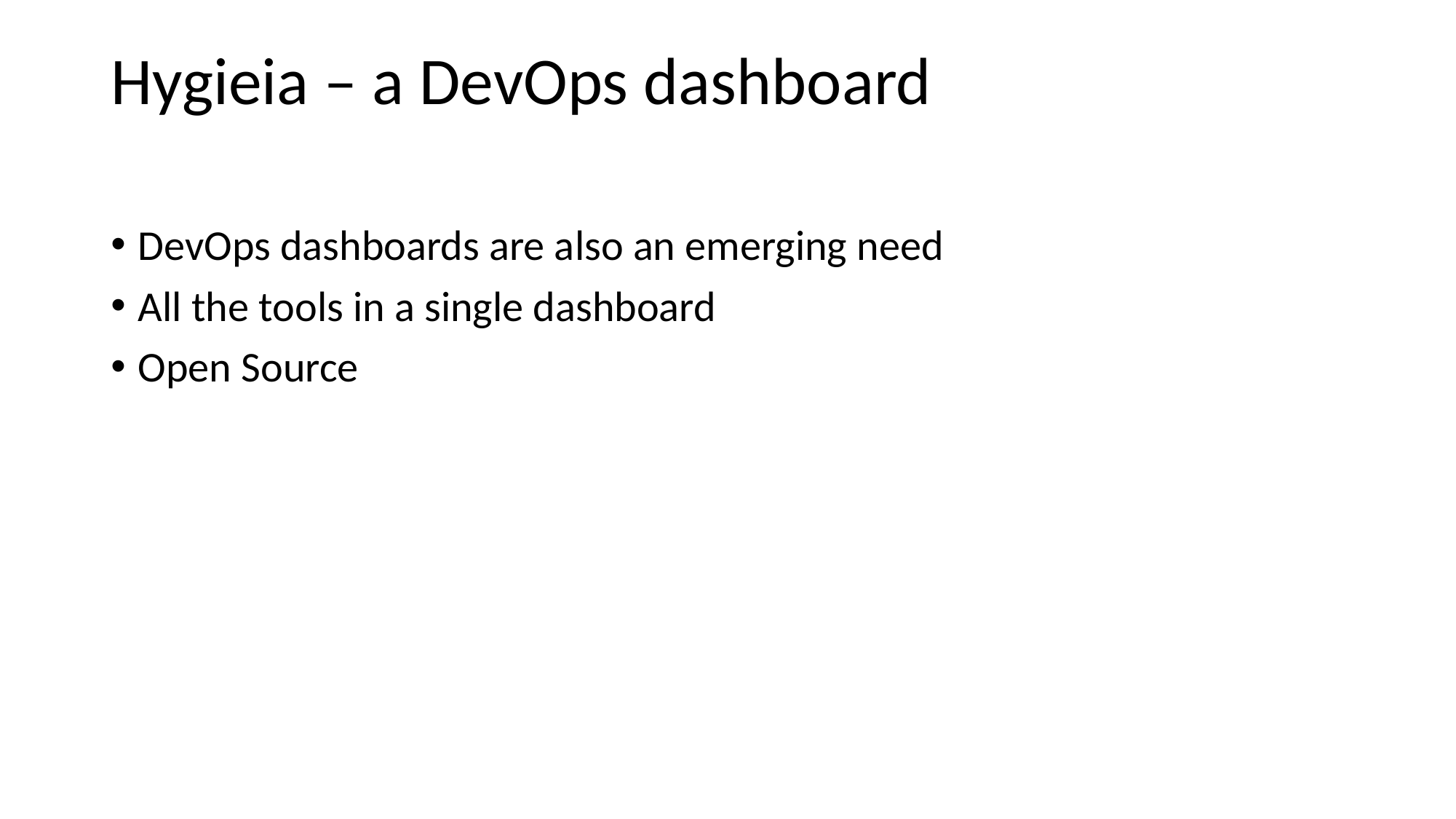

# Hygieia – a DevOps dashboard
DevOps dashboards are also an emerging need
All the tools in a single dashboard
Open Source